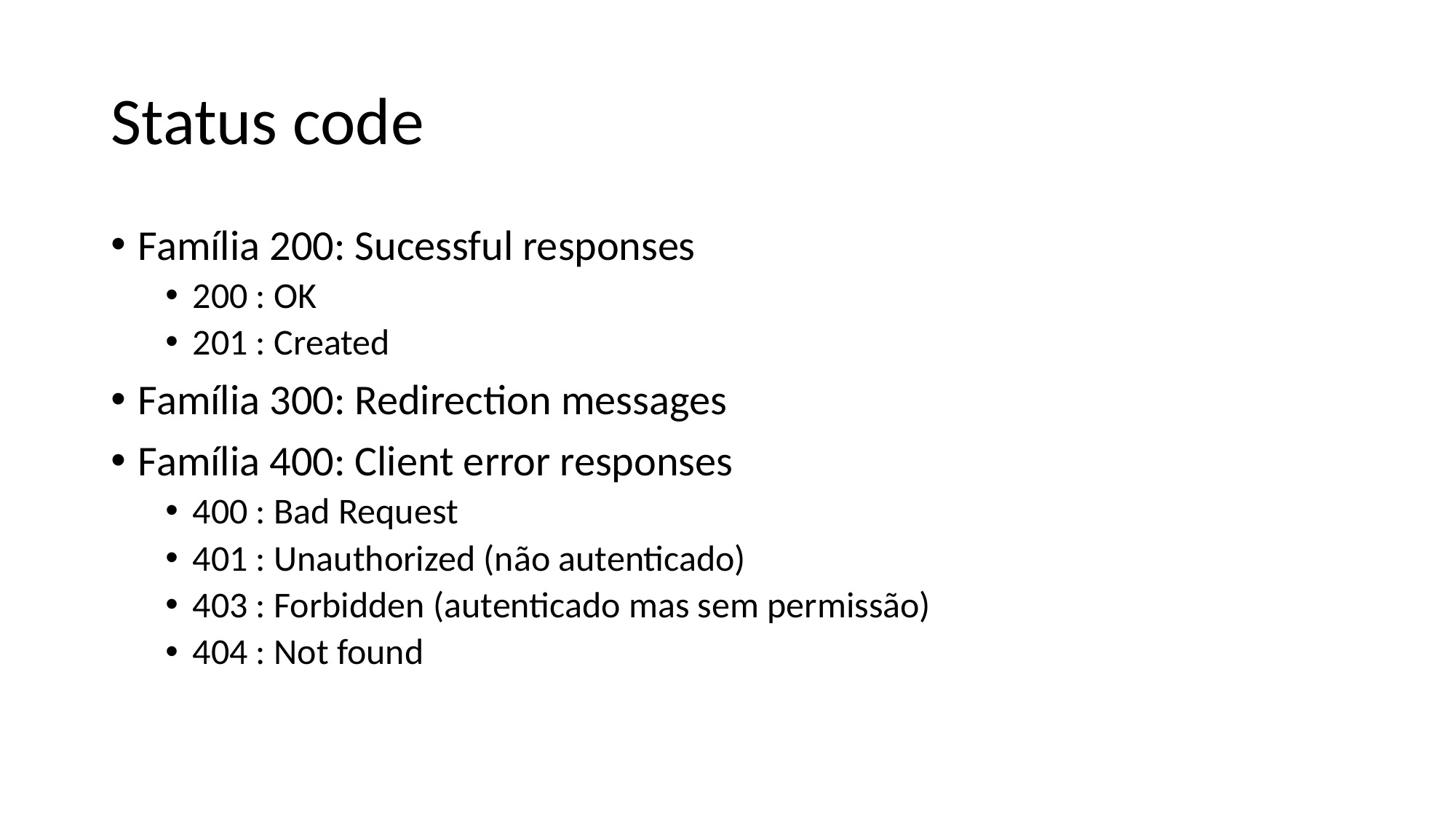

# Status code
Família 200: Sucessful responses
200 : OK
201 : Created
Família 300: Redirection messages
Família 400: Client error responses
400 : Bad Request
401 : Unauthorized (não autenticado)
403 : Forbidden (autenticado mas sem permissão)
404 : Not found